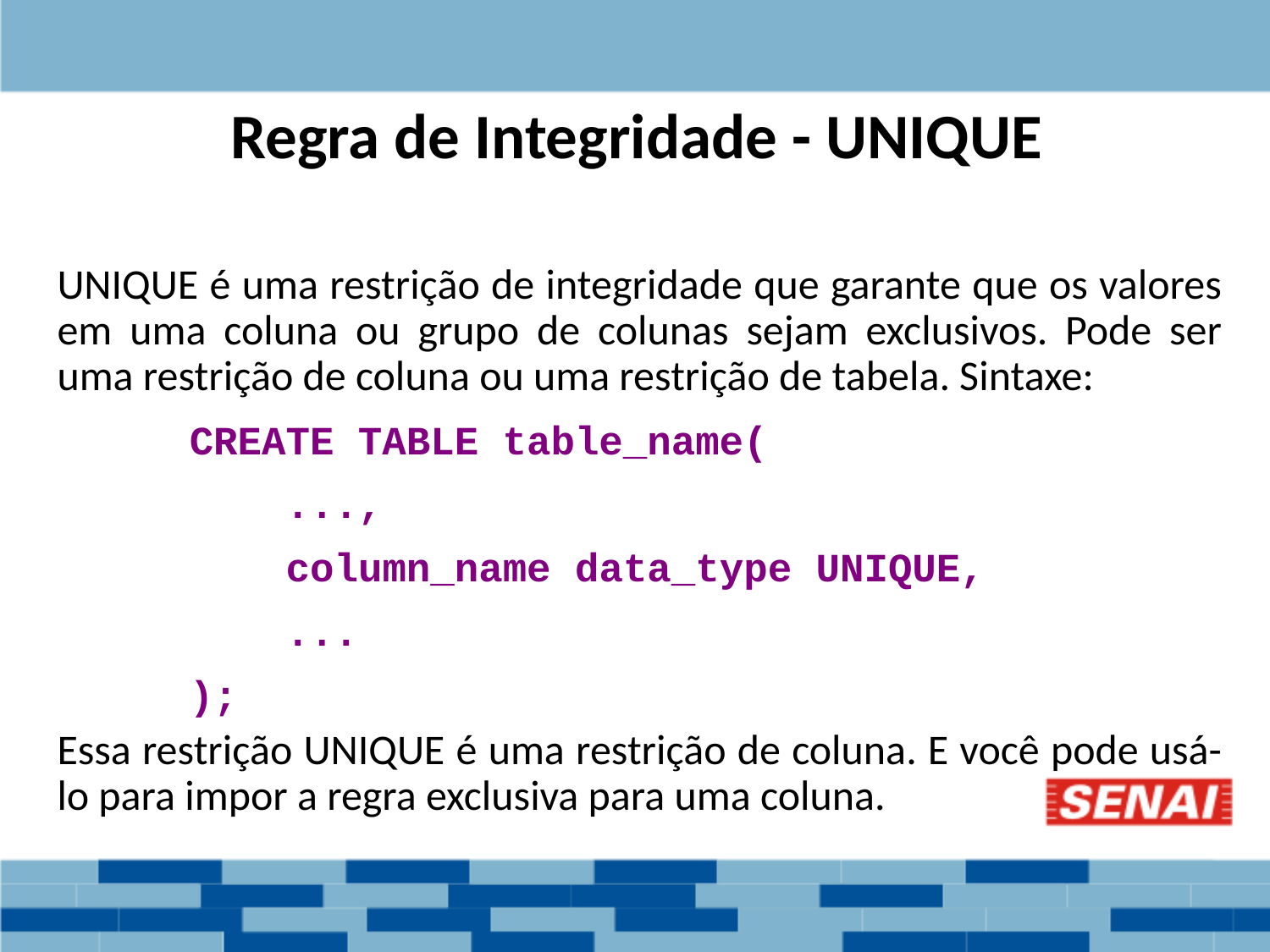

Regra de Integridade - UNIQUE
UNIQUE é uma restrição de integridade que garante que os valores em uma coluna ou grupo de colunas sejam exclusivos. Pode ser uma restrição de coluna ou uma restrição de tabela. Sintaxe:
CREATE TABLE table_name(
    ...,
    column_name data_type UNIQUE,
    ...
);
Essa restrição UNIQUE é uma restrição de coluna. E você pode usá-lo para impor a regra exclusiva para uma coluna.